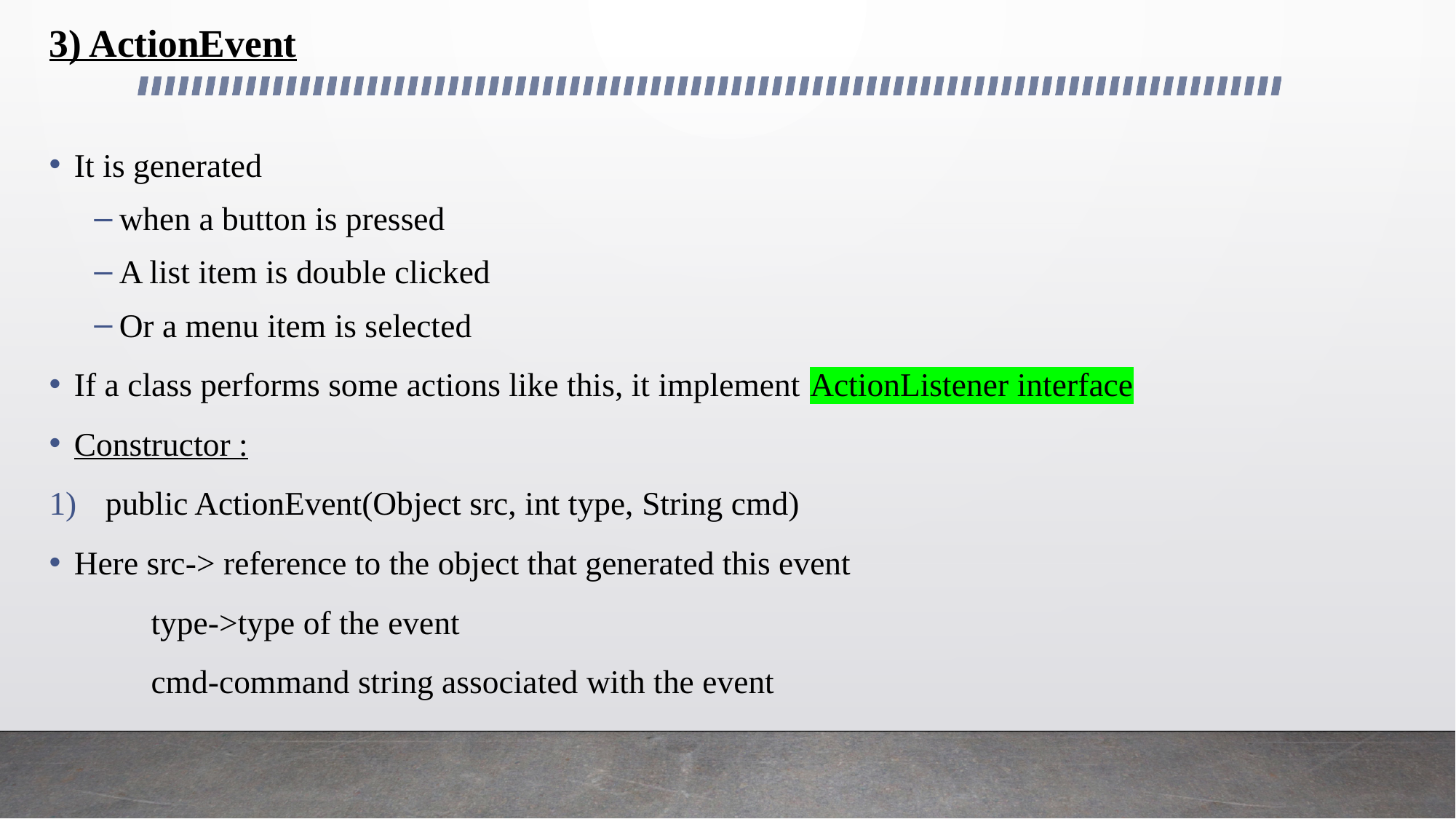

3) ActionEvent

It is generated
when a button is pressed
A list item is double clicked
Or a menu item is selected
If a class performs some actions like this, it implement ActionListener interface
Constructor :
public ActionEvent(Object src, int type, String cmd)
Here src-> reference to the object that generated this event
	  type->type of the event
	  cmd-command string associated with the event